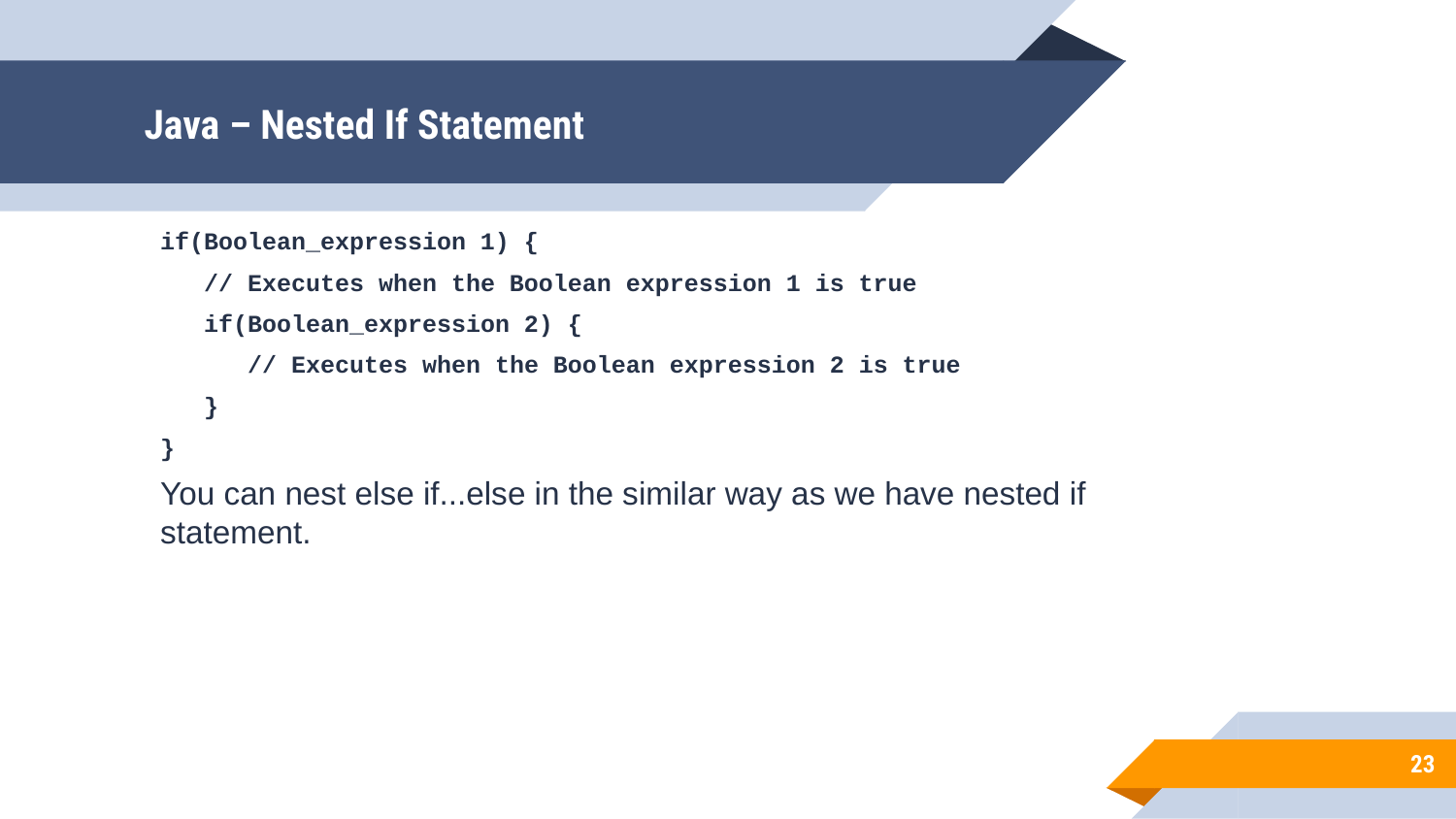

# Java – Nested If Statement
if(Boolean_expression 1) {
   // Executes when the Boolean expression 1 is true
   if(Boolean_expression 2) {
      // Executes when the Boolean expression 2 is true
   }
}
You can nest else if...else in the similar way as we have nested if statement.
23